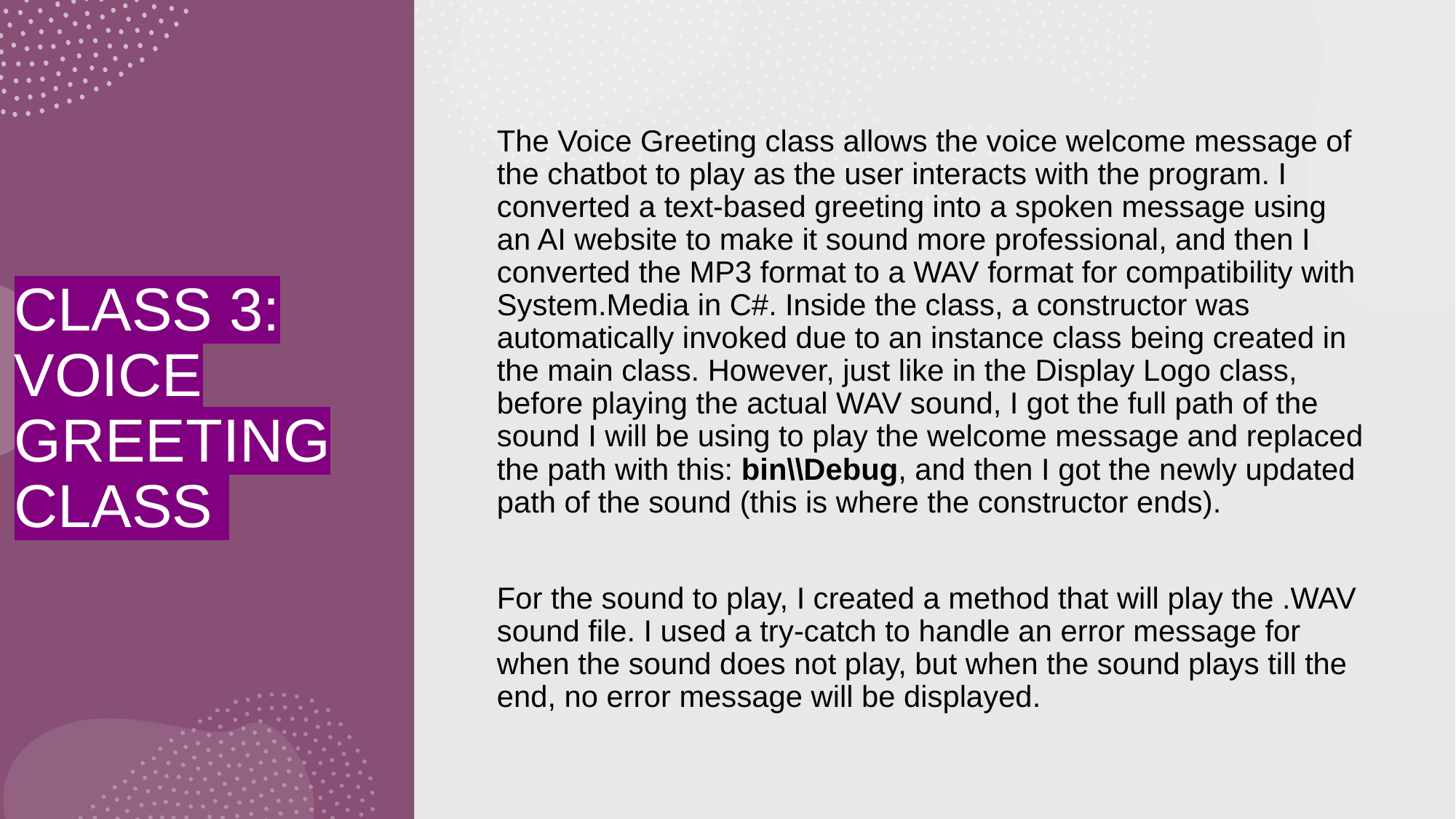

The Voice Greeting class allows the voice welcome message of the chatbot to play as the user interacts with the program. I converted a text-based greeting into a spoken message using an AI website to make it sound more professional, and then I converted the MP3 format to a WAV format for compatibility with System.Media in C#. Inside the class, a constructor was automatically invoked due to an instance class being created in the main class. However, just like in the Display Logo class, before playing the actual WAV sound, I got the full path of the sound I will be using to play the welcome message and replaced the path with this: bin\\Debug, and then I got the newly updated path of the sound (this is where the constructor ends).

For the sound to play, I created a method that will play the .WAV sound file. I used a try-catch to handle an error message for when the sound does not play, but when the sound plays till the end, no error message will be displayed.
# CLASS 3: VOICE GREETING CLASS